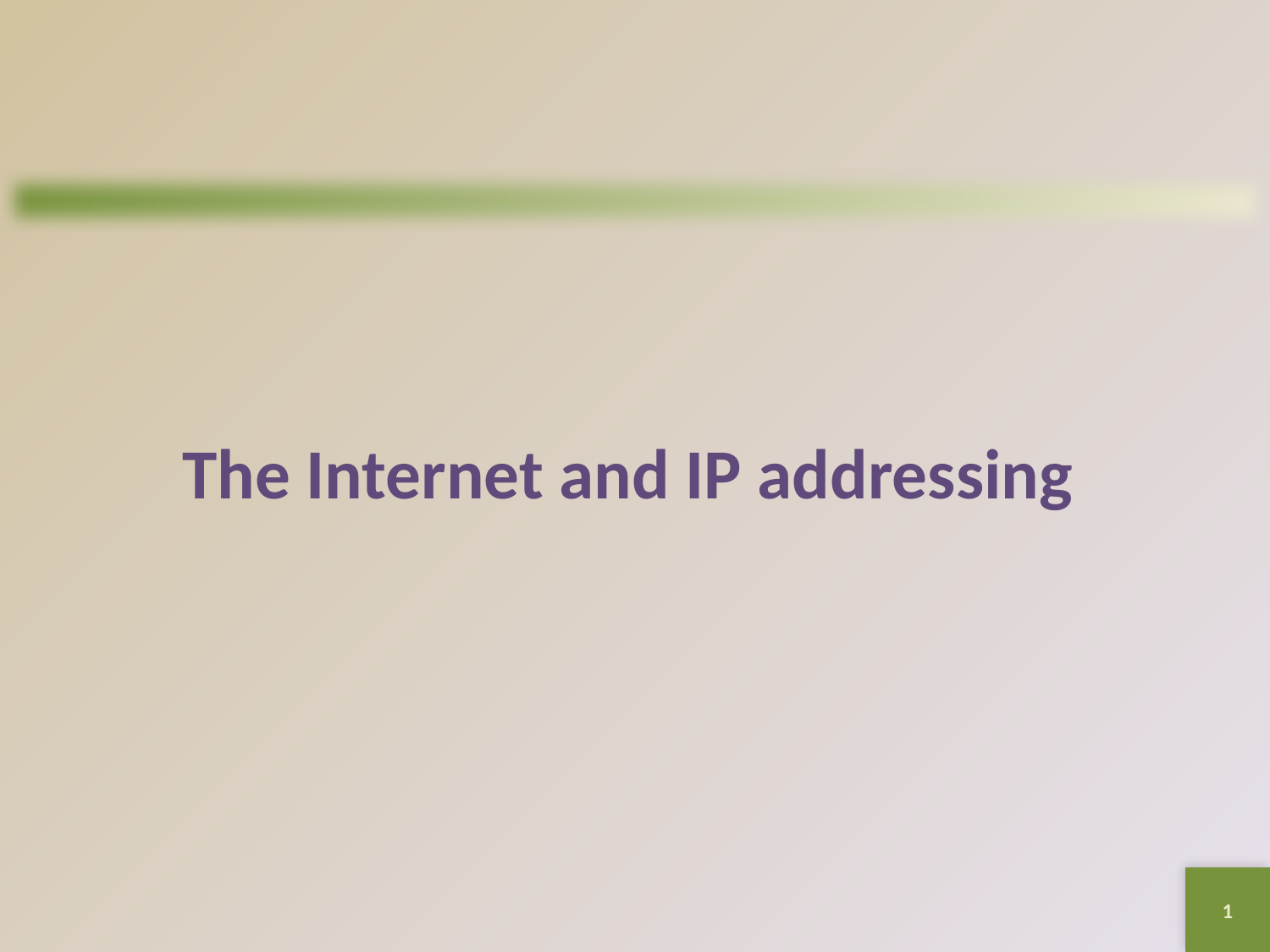

# The Internet and IP addressing
1